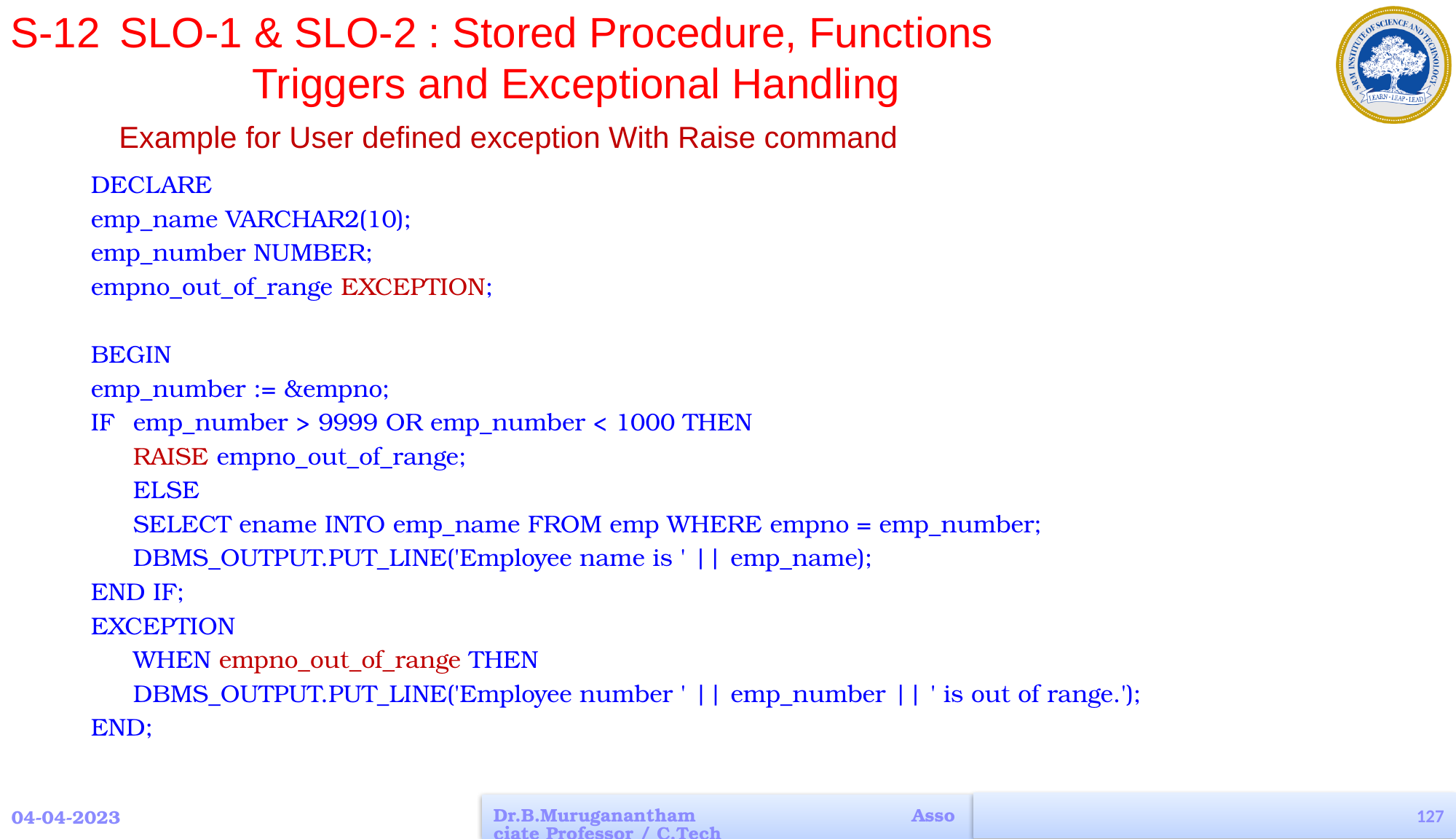

S-12	SLO-1 & SLO-2 : Stored Procedure, Functions 					  Triggers and Exceptional Handling
Example for User defined exception With Raise command
DECLARE
emp_name VARCHAR2(10);
emp_number NUMBER;
empno_out_of_range EXCEPTION;

BEGIN
emp_number := &empno;
IF 	emp_number > 9999 OR emp_number < 1000 THEN
	RAISE empno_out_of_range;
	ELSE
	SELECT ename INTO emp_name FROM emp WHERE empno = emp_number;
	DBMS_OUTPUT.PUT_LINE('Employee name is ' || emp_name);
END IF;
EXCEPTION
	WHEN empno_out_of_range THEN
	DBMS_OUTPUT.PUT_LINE('Employee number ' || emp_number || ' is out of range.');
END;

127
04-04-2023
Dr.B.Muruganantham                                   Associate Professor / C.Tech